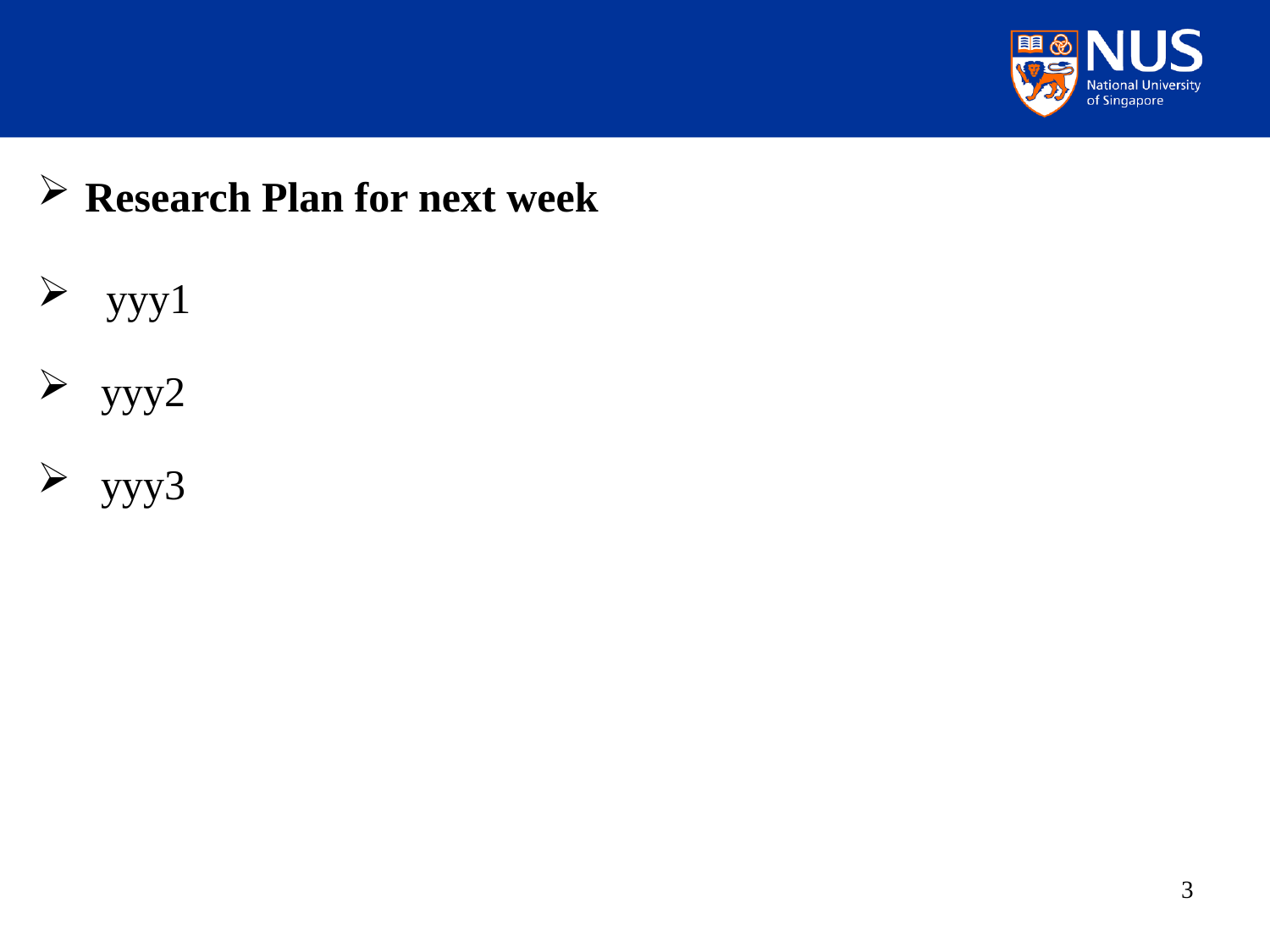

Research Plan for next week

  yyy1

yyy2

yyy3

3